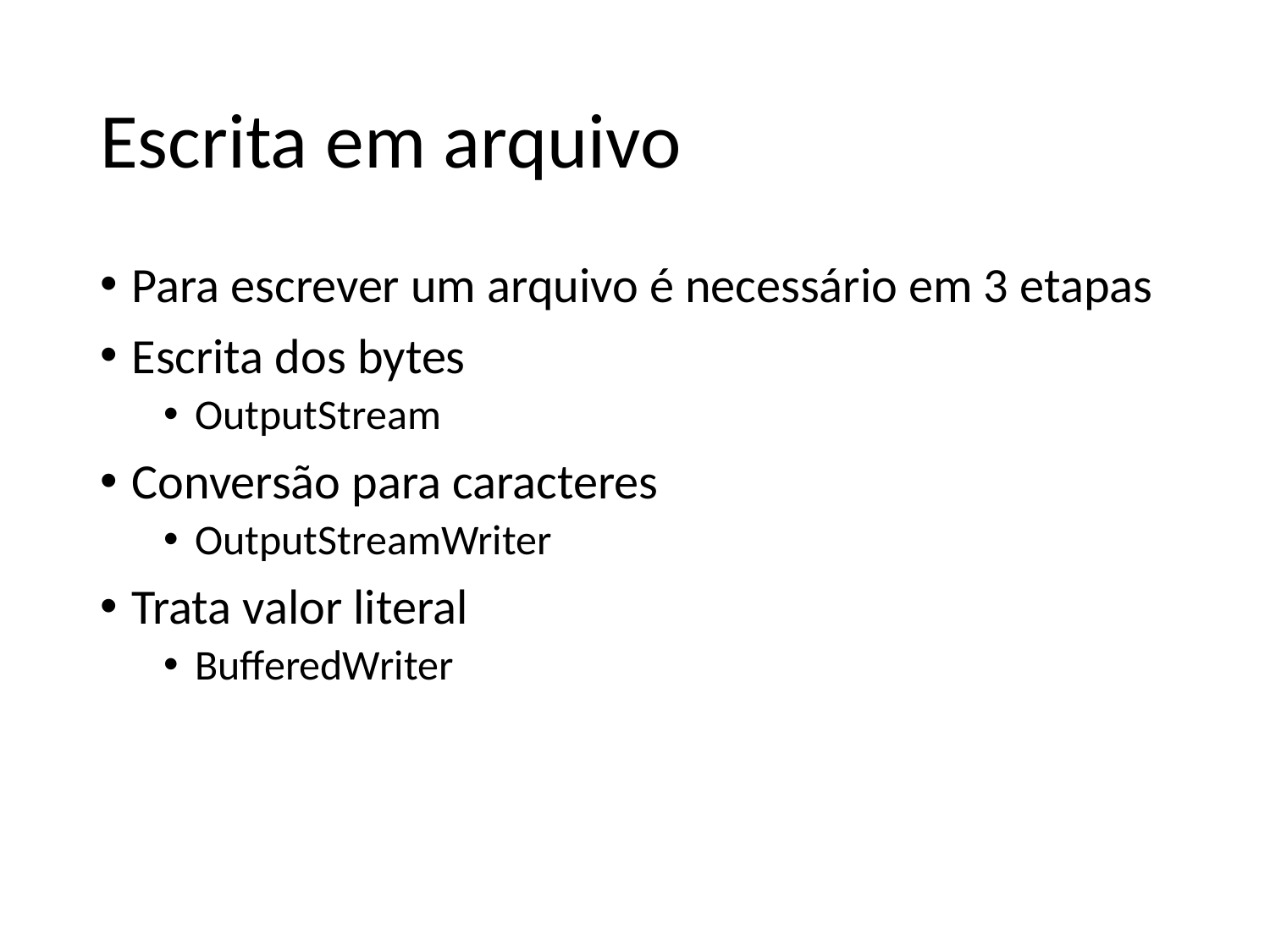

# Escrita em arquivo
Para escrever um arquivo é necessário em 3 etapas
Escrita dos bytes
OutputStream
Conversão para caracteres
OutputStreamWriter
Trata valor literal
BufferedWriter